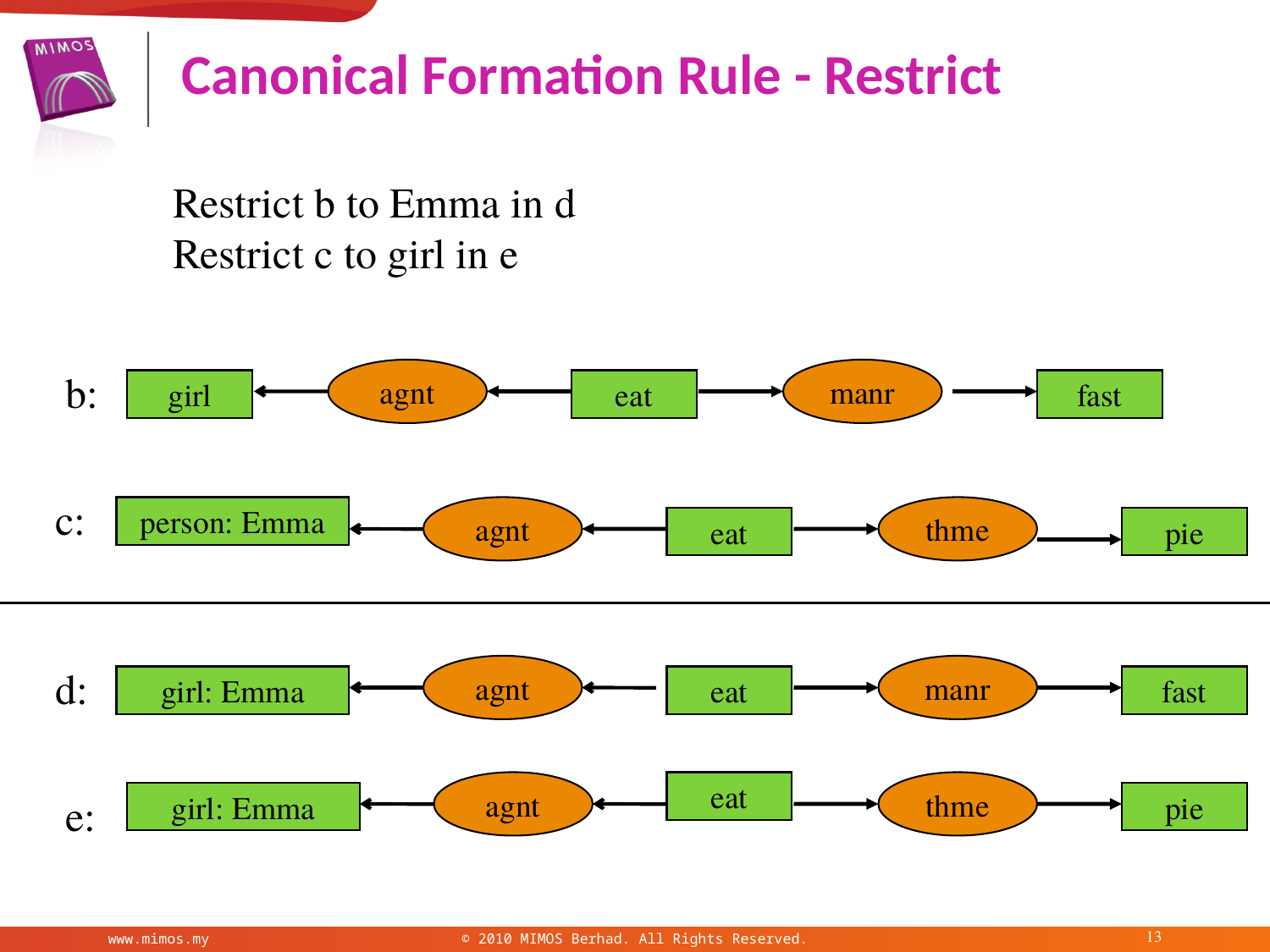

# Canonical Formation Rule - Restrict
Restrict b to Emma in d
Restrict c to girl in e
b:
agnt
manr
girl
eat
fast

c:
person: Emma
agnt
thme
eat
pie

d:
agnt
manr
girl: Emma
eat
fast

agnt
eat
thme
e:
girl: Emma
pie

13
www.mimos.my
© 2010 MIMOS Berhad. All Rights Reserved.